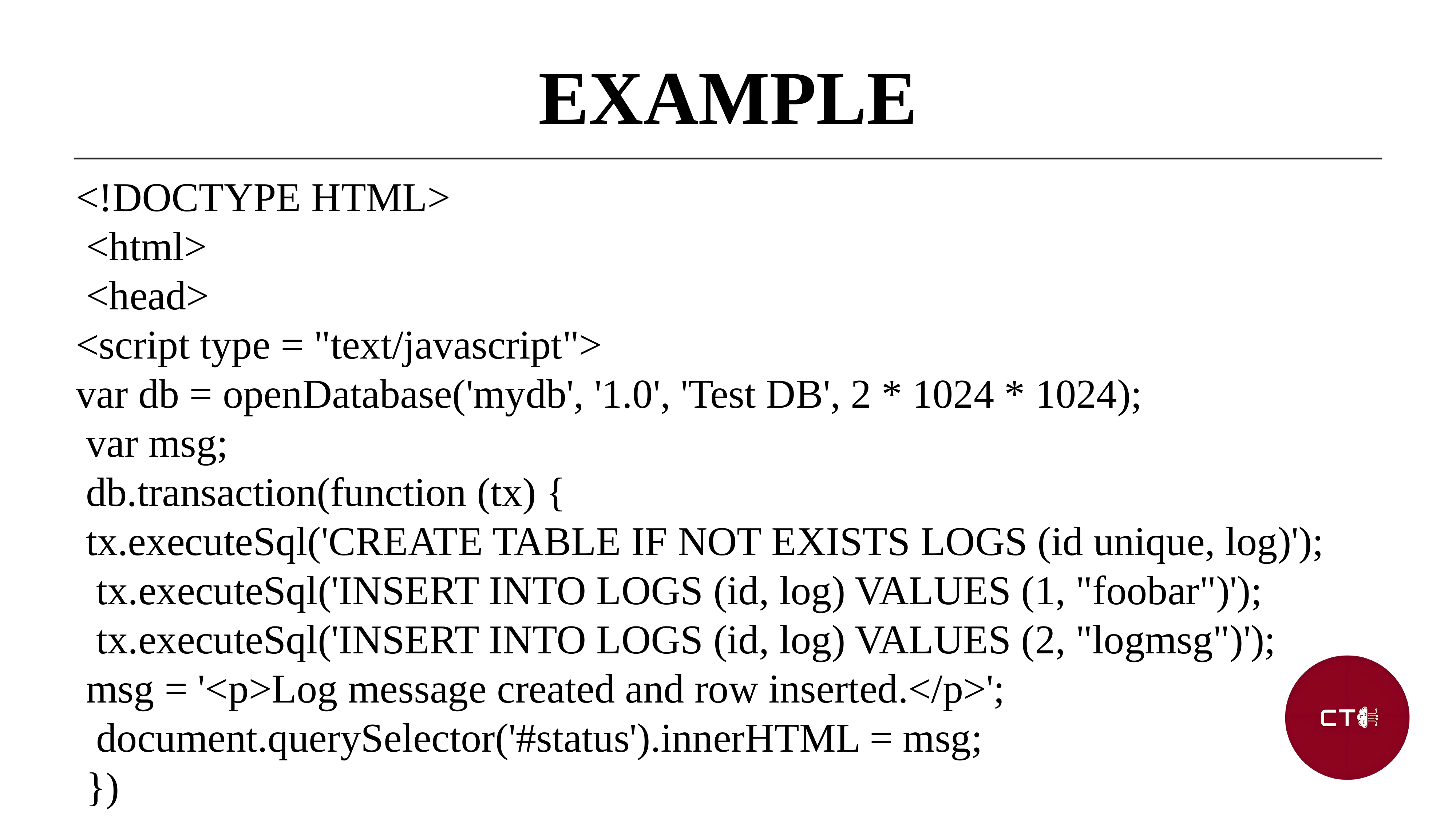

EXAMPLE
<!DOCTYPE HTML>
 <html>
 <head>
<script type = "text/javascript">
var db = openDatabase('mydb', '1.0', 'Test DB', 2 * 1024 * 1024);
 var msg;
 db.transaction(function (tx) {
 tx.executeSql('CREATE TABLE IF NOT EXISTS LOGS (id unique, log)'); tx.executeSql('INSERT INTO LOGS (id, log) VALUES (1, "foobar")'); tx.executeSql('INSERT INTO LOGS (id, log) VALUES (2, "logmsg")');
 msg = '<p>Log message created and row inserted.</p>'; document.querySelector('#status').innerHTML = msg;
 })